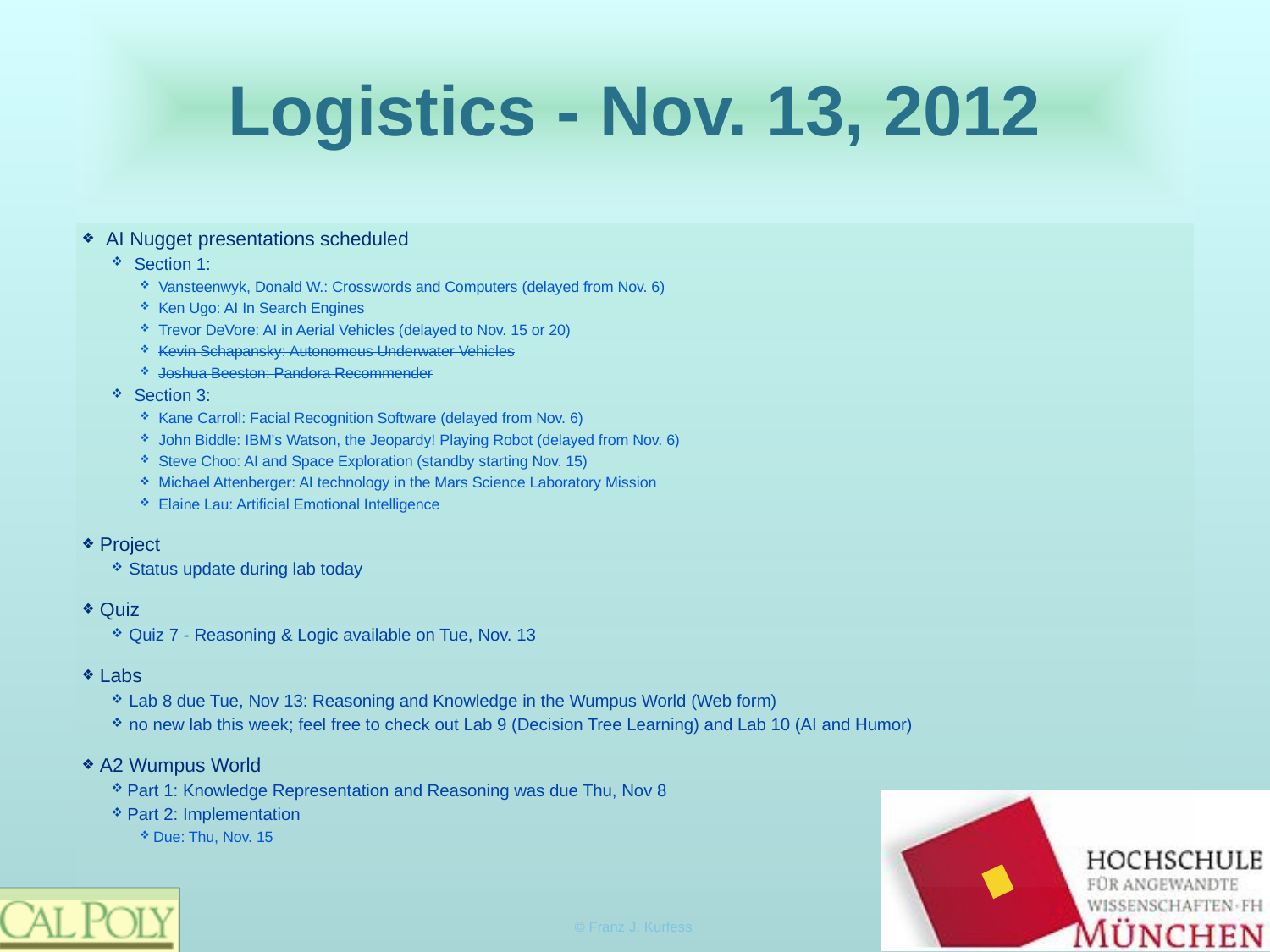

# Logistics - Nov. 13, 2012
AI Nugget presentations scheduled
Section 1:
Vansteenwyk, Donald W.: Crosswords and Computers (delayed from Nov. 6)
Ken Ugo: AI In Search Engines
Trevor DeVore: AI in Aerial Vehicles (delayed to Nov. 15 or 20)
Kevin Schapansky: Autonomous Underwater Vehicles
Joshua Beeston: Pandora Recommender
Section 3:
Kane Carroll: Facial Recognition Software (delayed from Nov. 6)
John Biddle: IBM's Watson, the Jeopardy! Playing Robot (delayed from Nov. 6)
Steve Choo: AI and Space Exploration (standby starting Nov. 15)
Michael Attenberger: AI technology in the Mars Science Laboratory Mission
Elaine Lau: Artificial Emotional Intelligence
Project
Status update during lab today
Quiz
Quiz 7 - Reasoning & Logic available on Tue, Nov. 13
Labs
Lab 8 due Tue, Nov 13: Reasoning and Knowledge in the Wumpus World (Web form)
no new lab this week; feel free to check out Lab 9 (Decision Tree Learning) and Lab 10 (AI and Humor)
A2 Wumpus World
Part 1: Knowledge Representation and Reasoning was due Thu, Nov 8
Part 2: Implementation
Due: Thu, Nov. 15
46